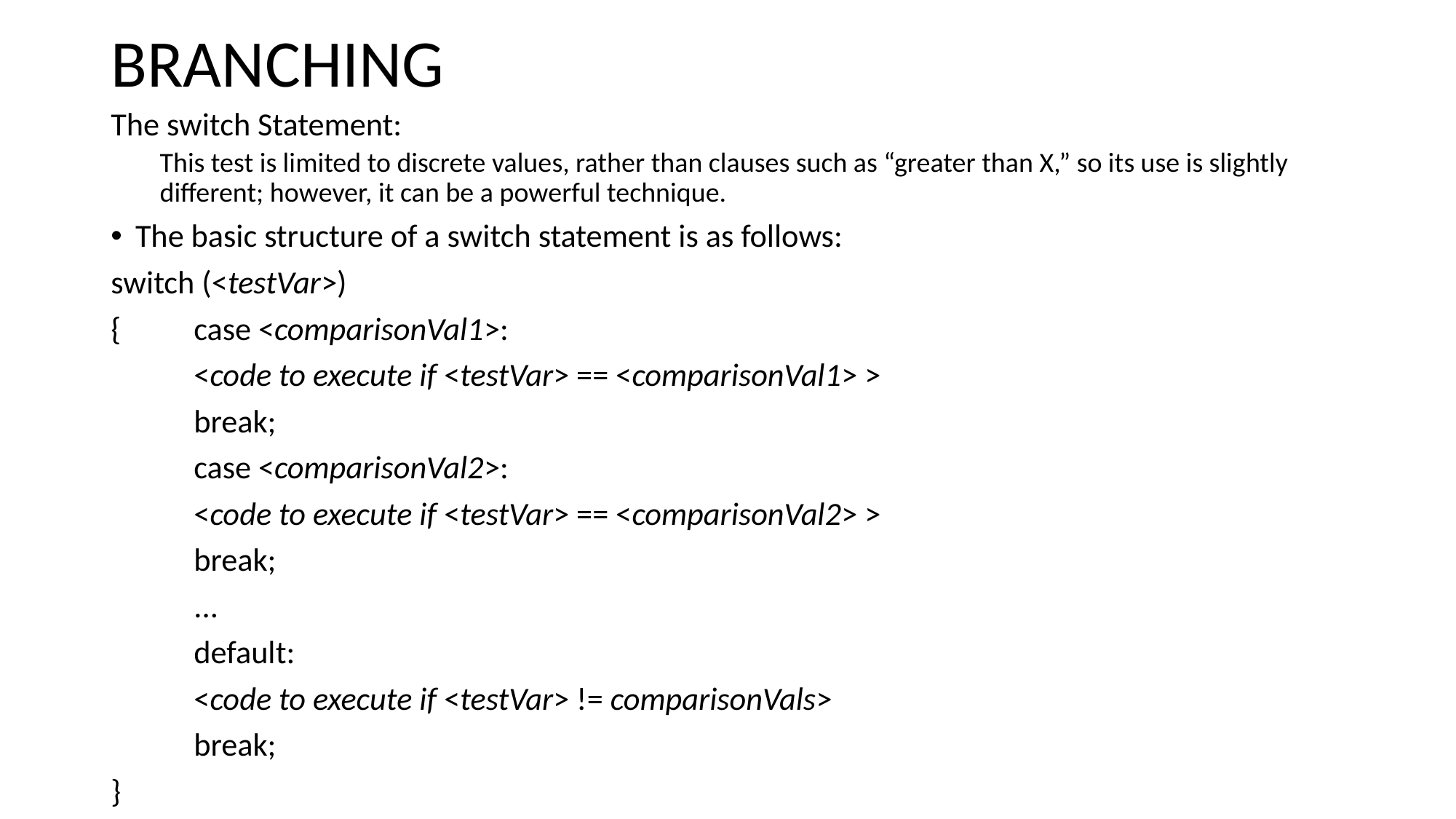

# BRANCHING
The switch Statement:
This test is limited to discrete values, rather than clauses such as “greater than X,” so its use is slightly different; however, it can be a powerful technique.
The basic structure of a switch statement is as follows:
switch (<testVar>)
{	case <comparisonVal1>:
		<code to execute if <testVar> == <comparisonVal1> >
		break;
	case <comparisonVal2>:
		<code to execute if <testVar> == <comparisonVal2> >
		break;
	...
		default:
		<code to execute if <testVar> != comparisonVals>
		break;
}